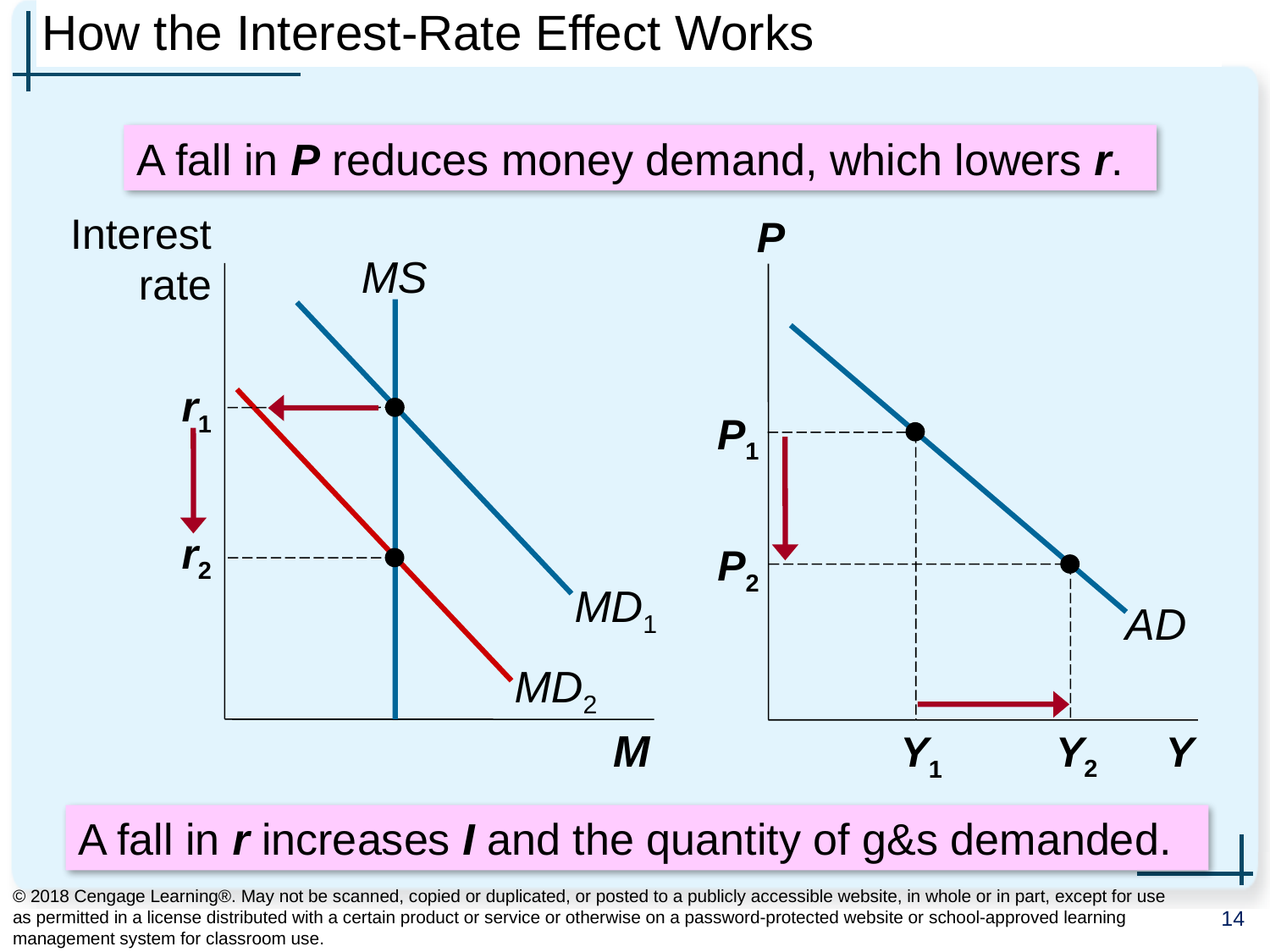

# How the Interest-Rate Effect Works
0
A fall in P reduces money demand, which lowers r.
P

Y
Interest rate

M
MS

MD1

AD

r1

MD2
P1

Y1

r2

P2

Y2

A fall in r increases I and the quantity of g&s demanded.
© 2018 Cengage Learning®. May not be scanned, copied or duplicated, or posted to a publicly accessible website, in whole or in part, except for use as permitted in a license distributed with a certain product or service or otherwise on a password-protected website or school-approved learning management system for classroom use.
14